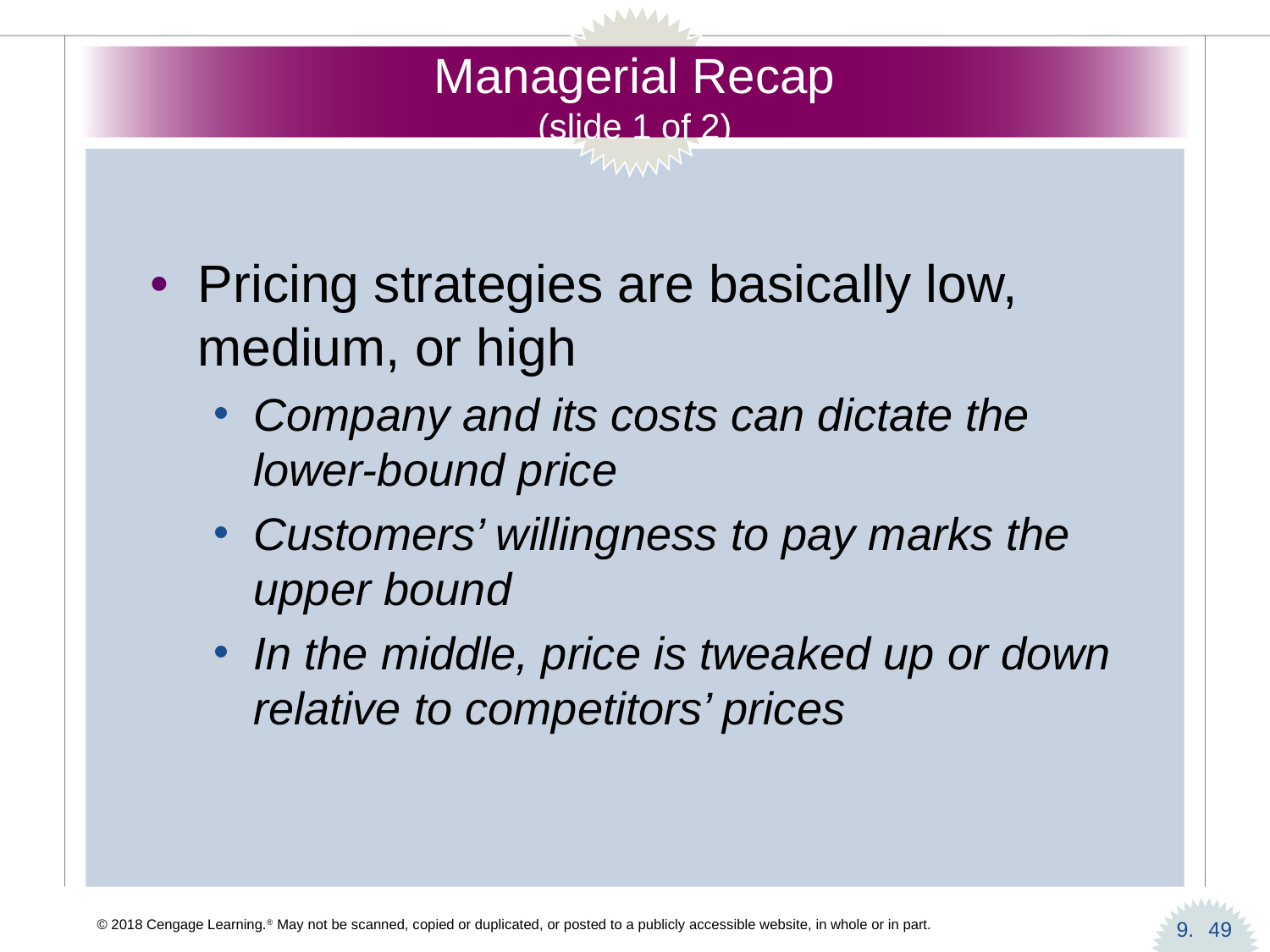

# Managerial Recap (slide 1 of 2)
Pricing strategies are basically low, medium, or high
Company and its costs can dictate the lower-bound price
Customers’ willingness to pay marks the upper bound
In the middle, price is tweaked up or down relative to competitors’ prices
49